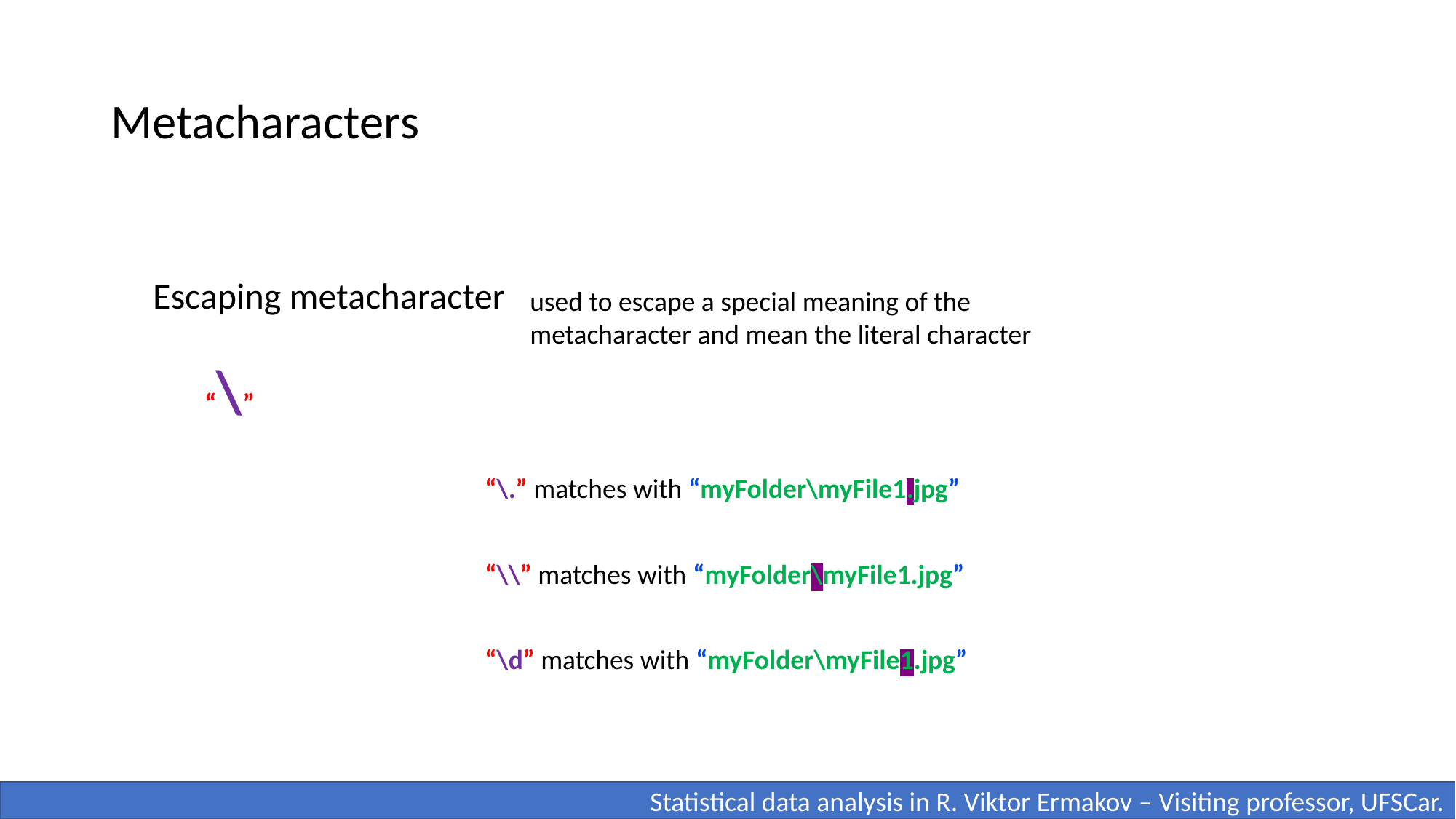

# Metacharacters
Escaping metacharacter
used to escape a special meaning of the metacharacter and mean the literal character
“\”
“\.” matches with “myFolder\myFile1.jpg”
“\\” matches with “myFolder\myFile1.jpg”
“\d” matches with “myFolder\myFile1.jpg”
 Statistical data analysis in R. Viktor Ermakov – Visiting professor, UFSCar.